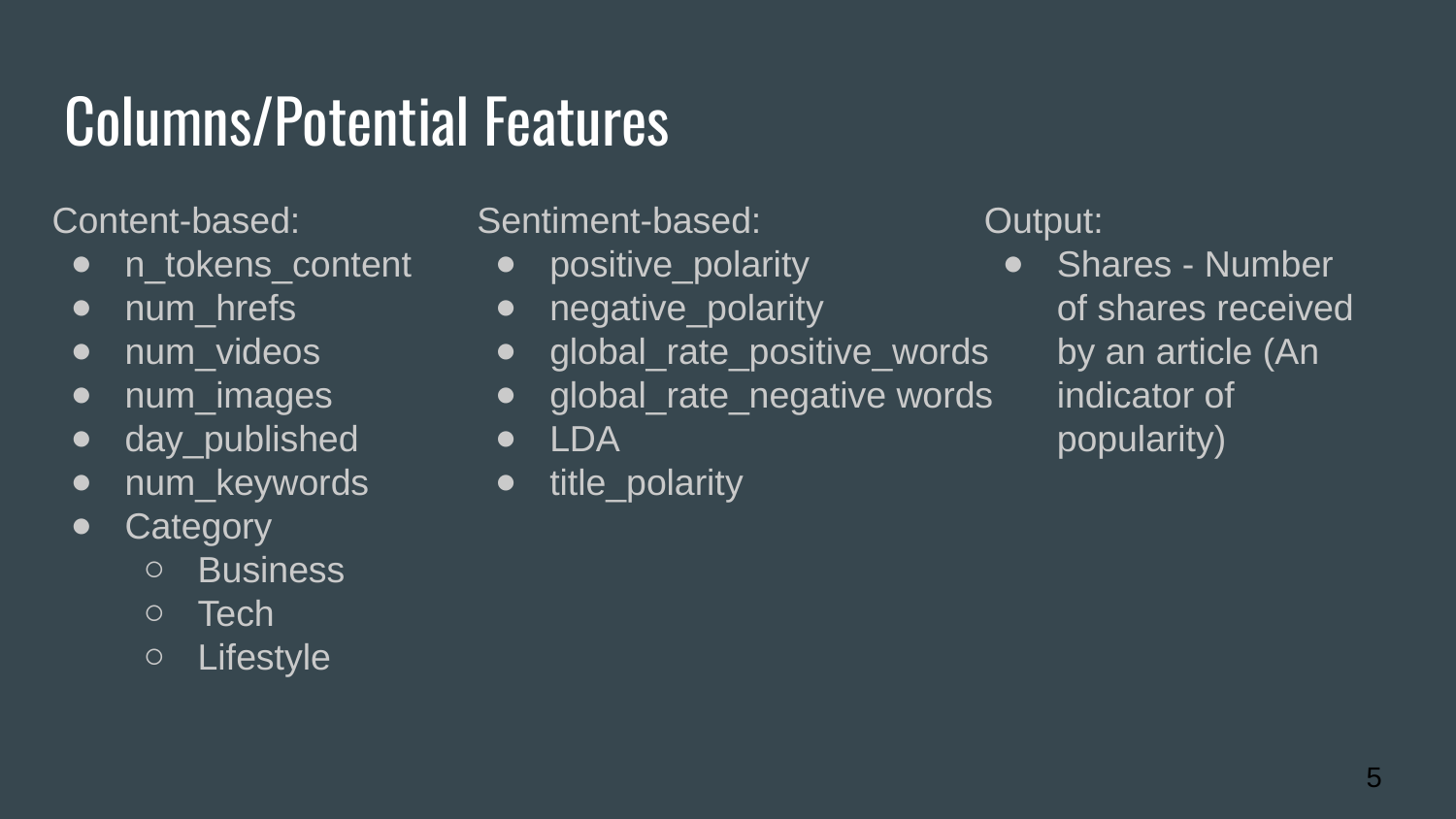

# Columns/Potential Features
Content-based:
n_tokens_content
num_hrefs
num_videos
num_images
day_published
num_keywords
Category
Business
Tech
Lifestyle

Sentiment-based:
positive_polarity
negative_polarity
global_rate_positive_words
global_rate_negative words
LDA
title_polarity

Output:
Shares - Number of shares received by an article (An indicator of popularity)
5